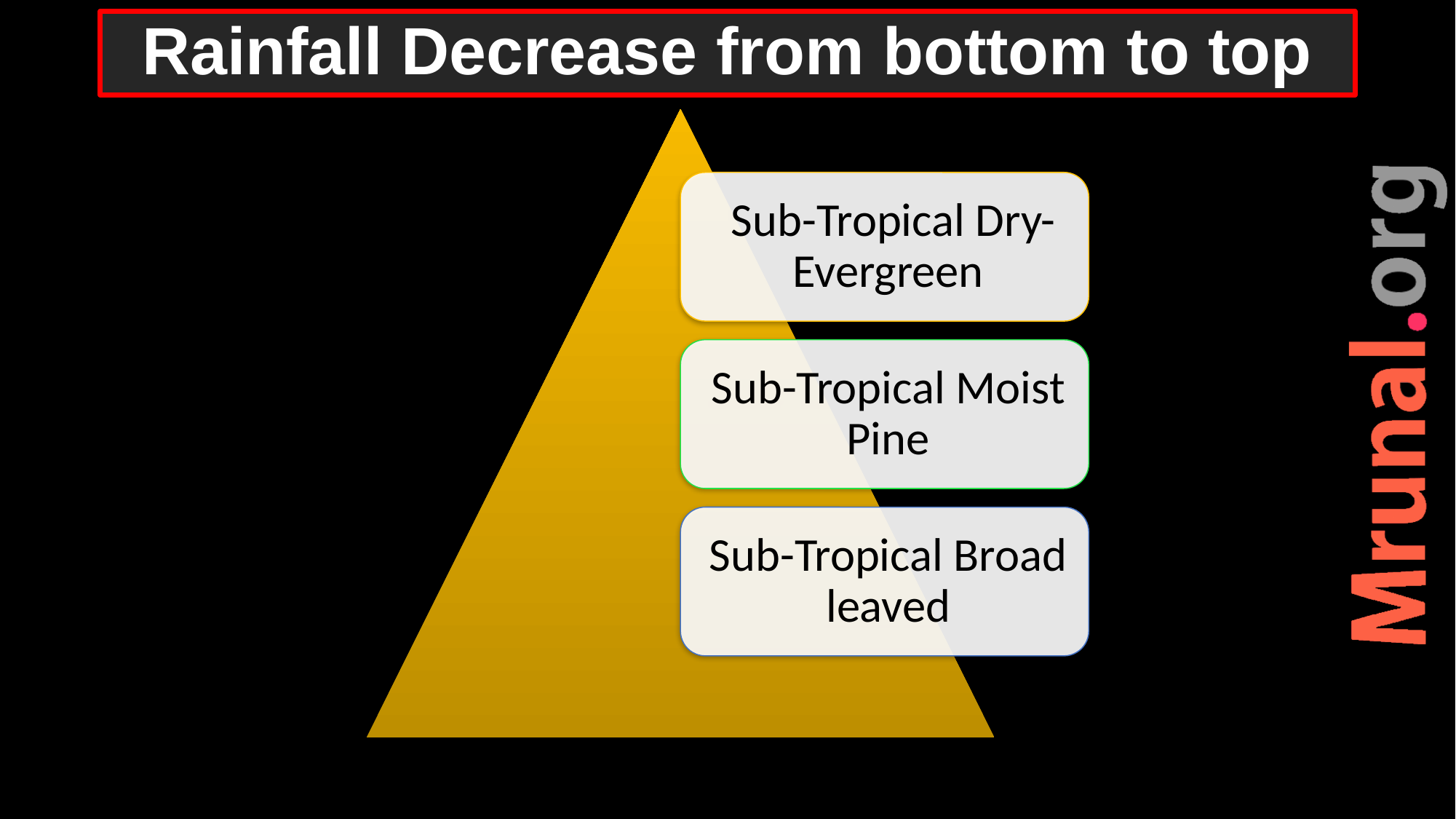

# Rainfall Decrease from bottom to top
 Sub-Tropical Dry-Evergreen
Sub-Tropical Moist Pine
Sub-Tropical Broad leaved